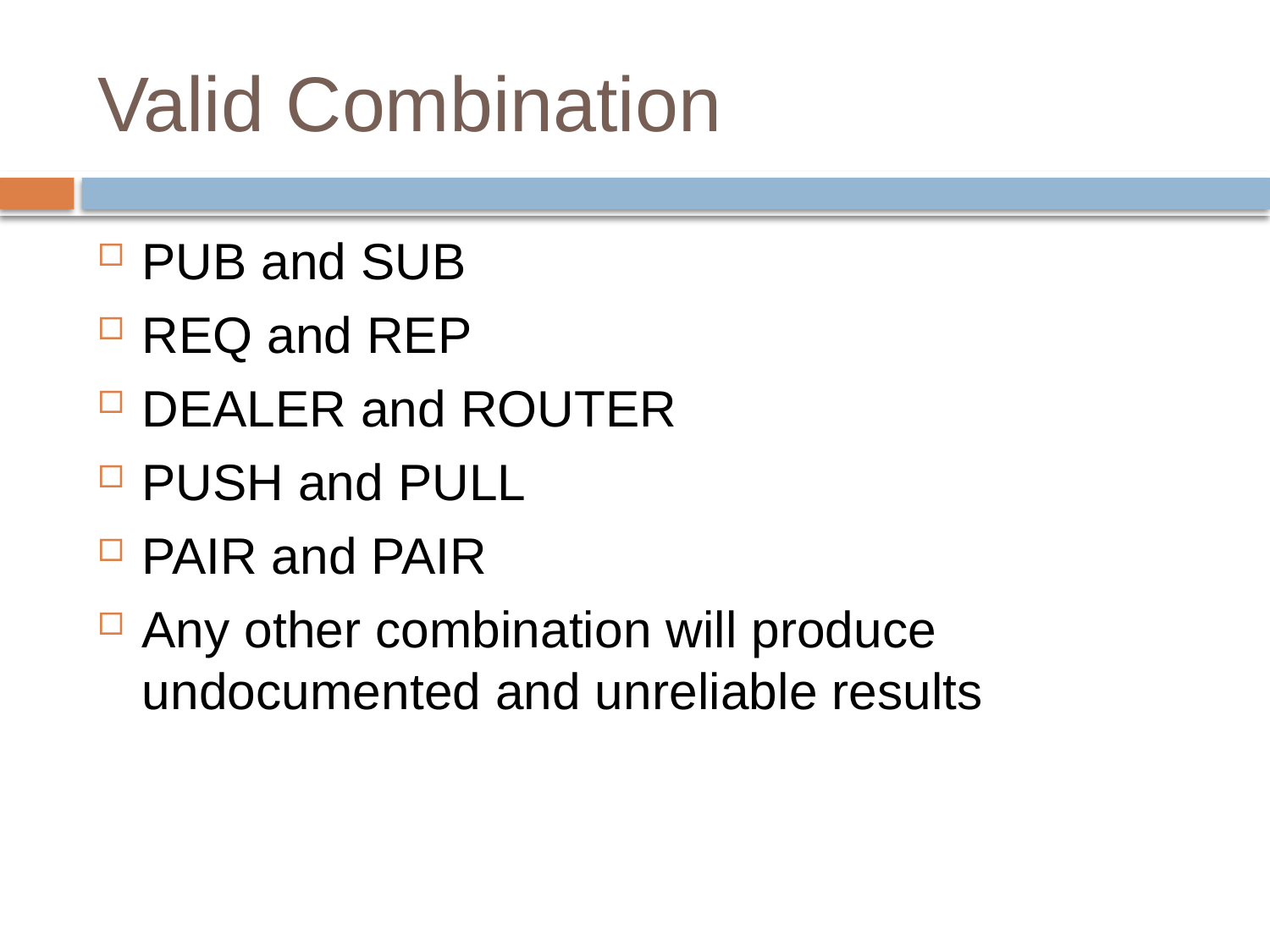

# Valid Combination
PUB and SUB
REQ and REP
DEALER and ROUTER
PUSH and PULL
PAIR and PAIR
Any other combination will produce undocumented and unreliable results